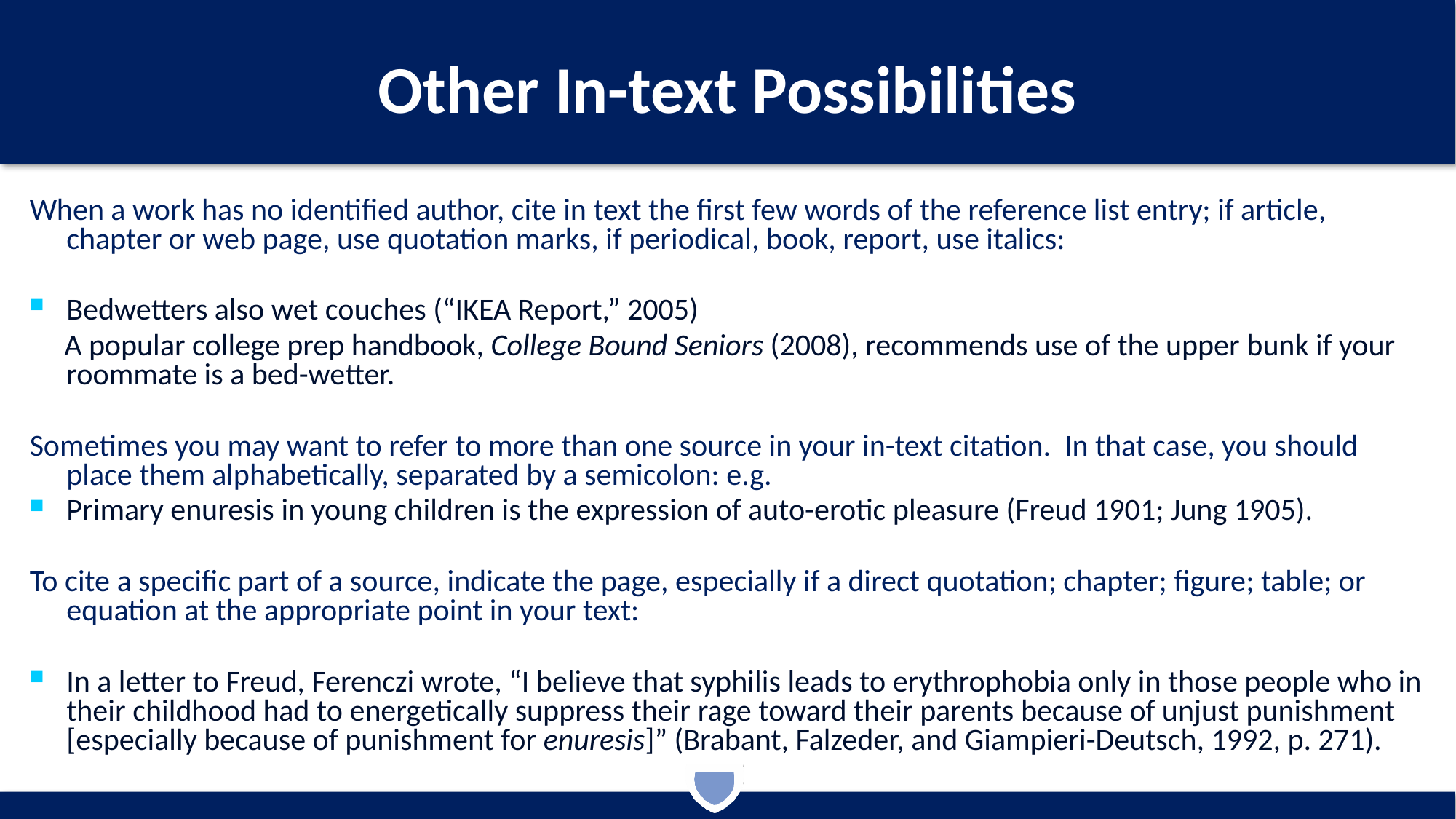

# Other In-text Possibilities
When a work has no identified author, cite in text the first few words of the reference list entry; if article, chapter or web page, use quotation marks, if periodical, book, report, use italics:

Bedwetters also wet couches (“IKEA Report,” 2005)
     A popular college prep handbook, College Bound Seniors (2008), recommends use of the upper bunk if your roommate is a bed-wetter.

Sometimes you may want to refer to more than one source in your in-text citation.  In that case, you should place them alphabetically, separated by a semicolon: e.g.
Primary enuresis in young children is the expression of auto-erotic pleasure (Freud 1901; Jung 1905).

To cite a specific part of a source, indicate the page, especially if a direct quotation; chapter; figure; table; or equation at the appropriate point in your text:

In a letter to Freud, Ferenczi wrote, “I believe that syphilis leads to erythrophobia only in those people who in their childhood had to energetically suppress their rage toward their parents because of unjust punishment [especially because of punishment for enuresis]” (Brabant, Falzeder, and Giampieri-Deutsch, 1992, p. 271).